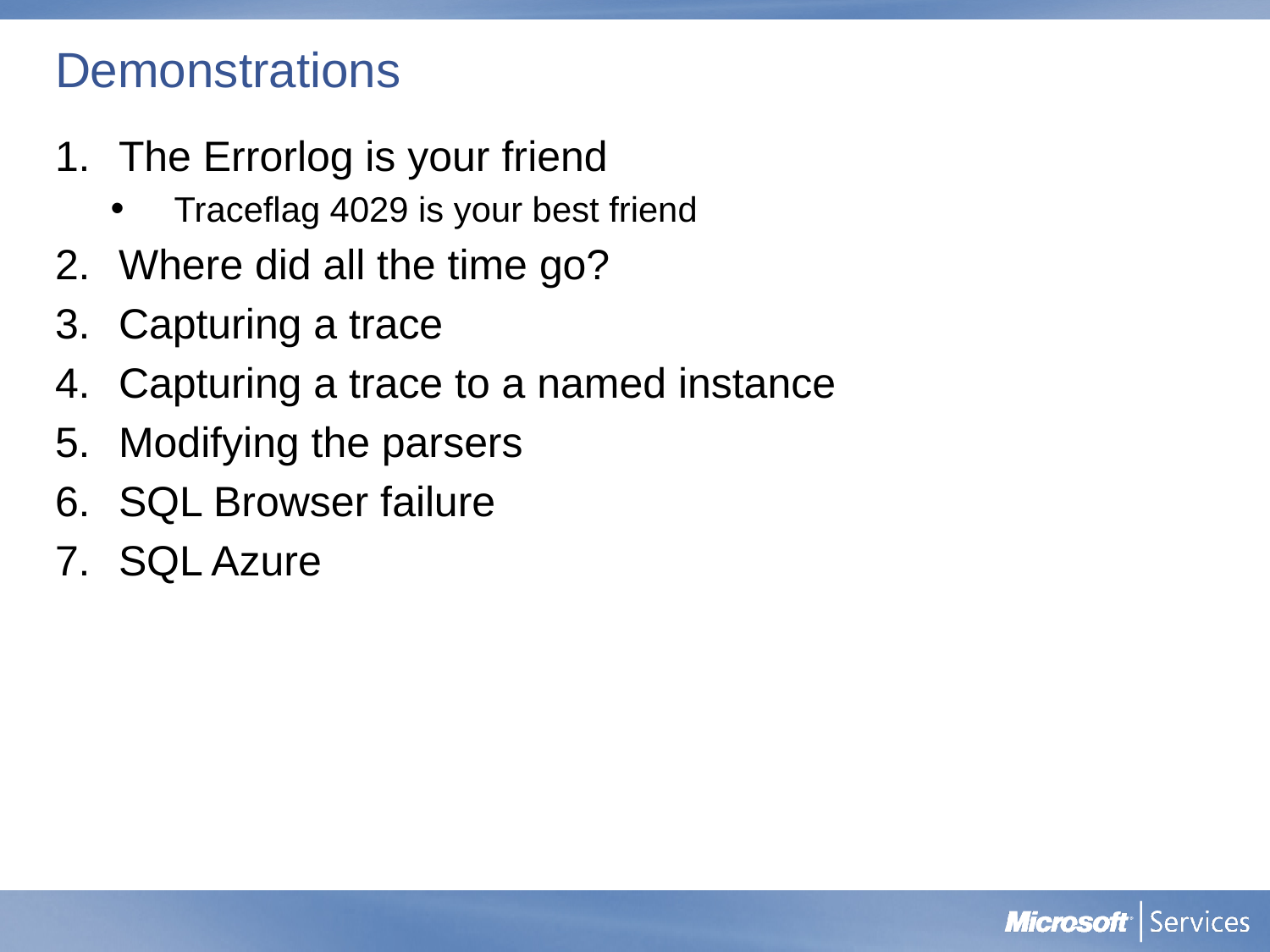

# Demonstrations
The Errorlog is your friend
Traceflag 4029 is your best friend
Where did all the time go?
Capturing a trace
Capturing a trace to a named instance
Modifying the parsers
SQL Browser failure
SQL Azure